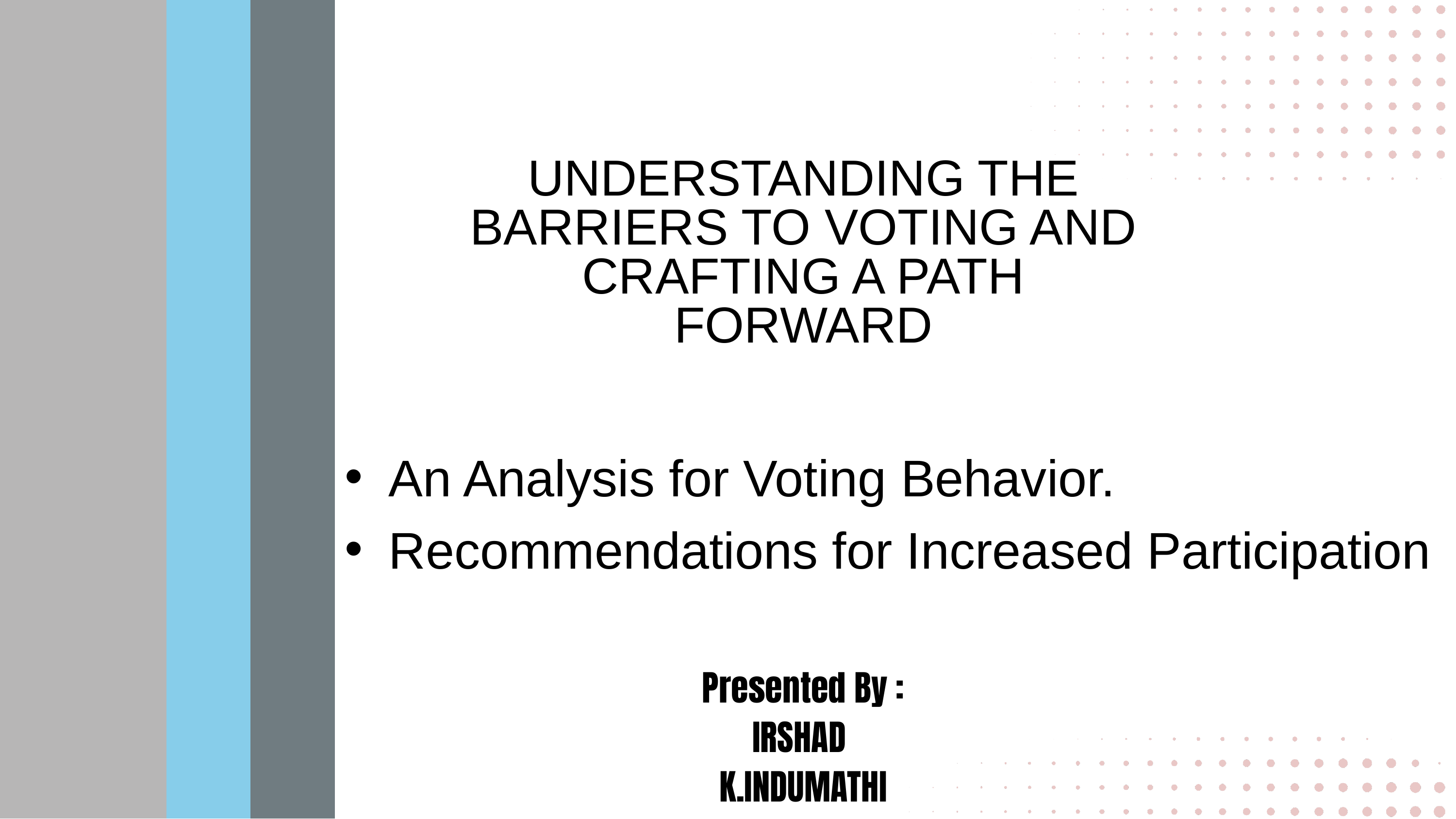

UNDERSTANDING THE BARRIERS TO VOTING AND CRAFTING A PATH FORWARD
An Analysis for Voting Behavior.
Recommendations for Increased Participation
Presented By :
IRSHAD
K.INDUMATHI